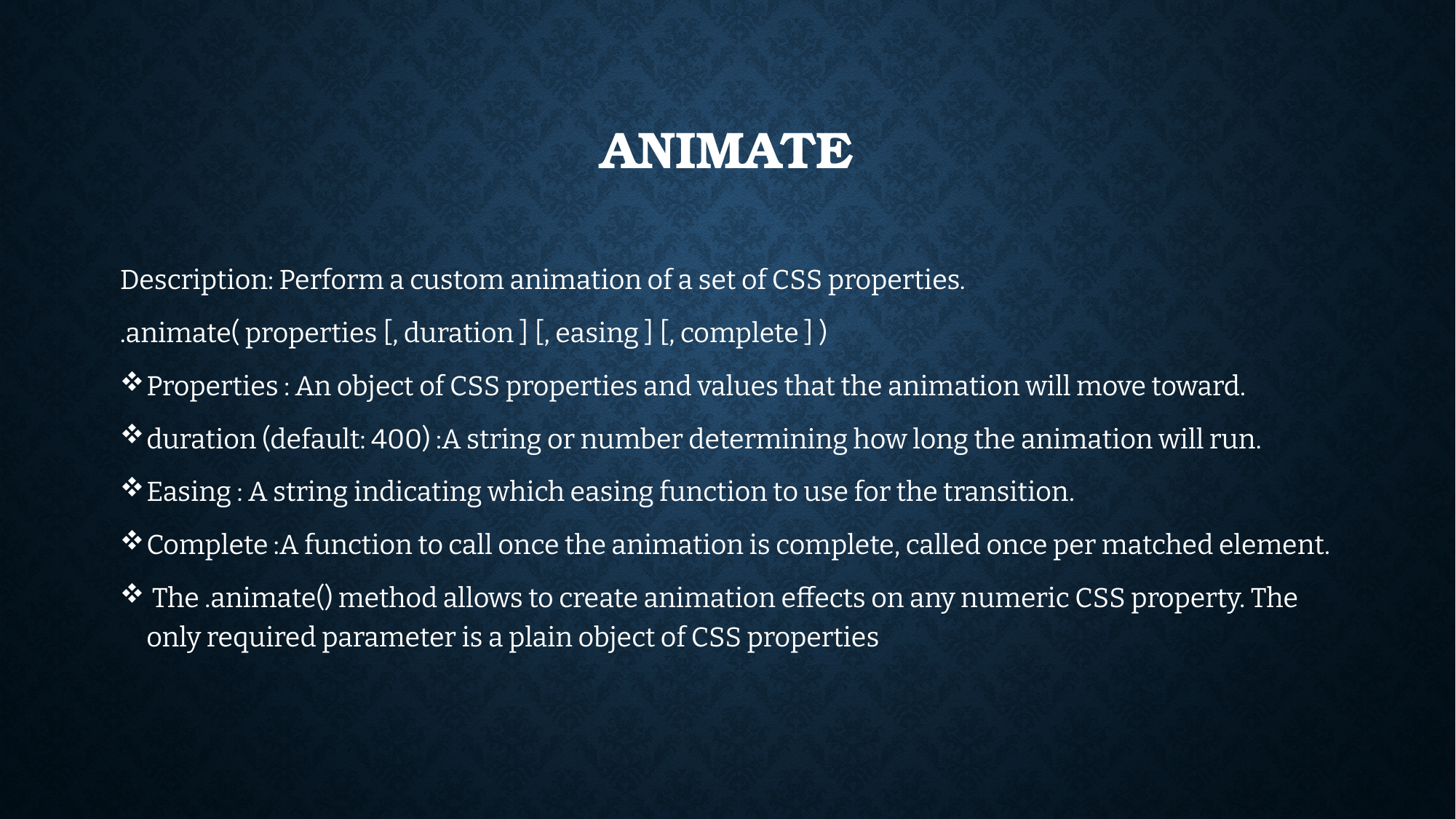

# animate
Description: Perform a custom animation of a set of CSS properties.
.animate( properties [, duration ] [, easing ] [, complete ] )
Properties : An object of CSS properties and values that the animation will move toward.
duration (default: 400) :A string or number determining how long the animation will run.
Easing : A string indicating which easing function to use for the transition.
Complete :A function to call once the animation is complete, called once per matched element.
 The .animate() method allows to create animation effects on any numeric CSS property. The only required parameter is a plain object of CSS properties